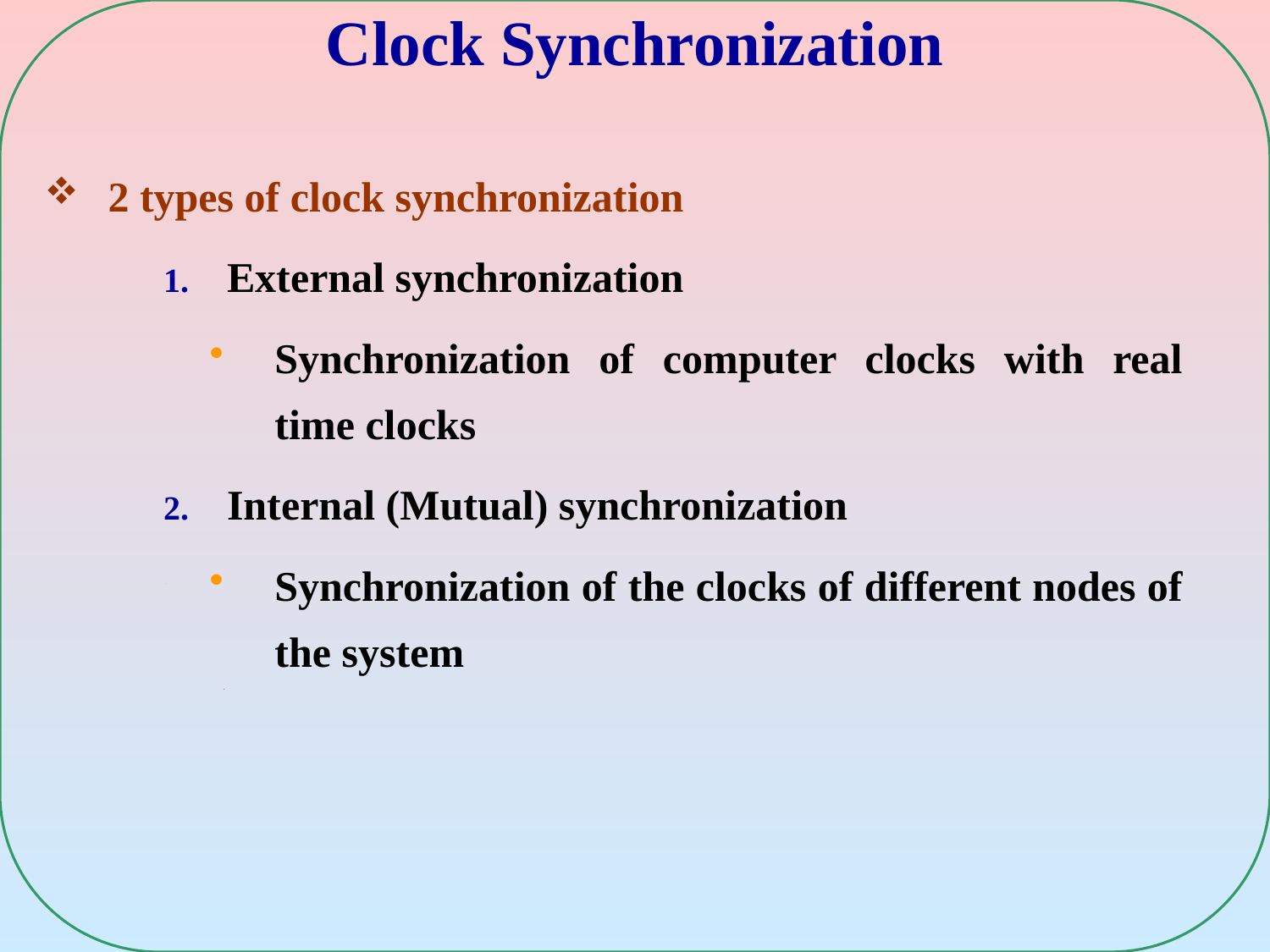

# Clock Synchronization
2 types of clock synchronization
External synchronization
Synchronization of computer clocks with real time clocks
Internal (Mutual) synchronization
Synchronization of the clocks of different nodes of the system